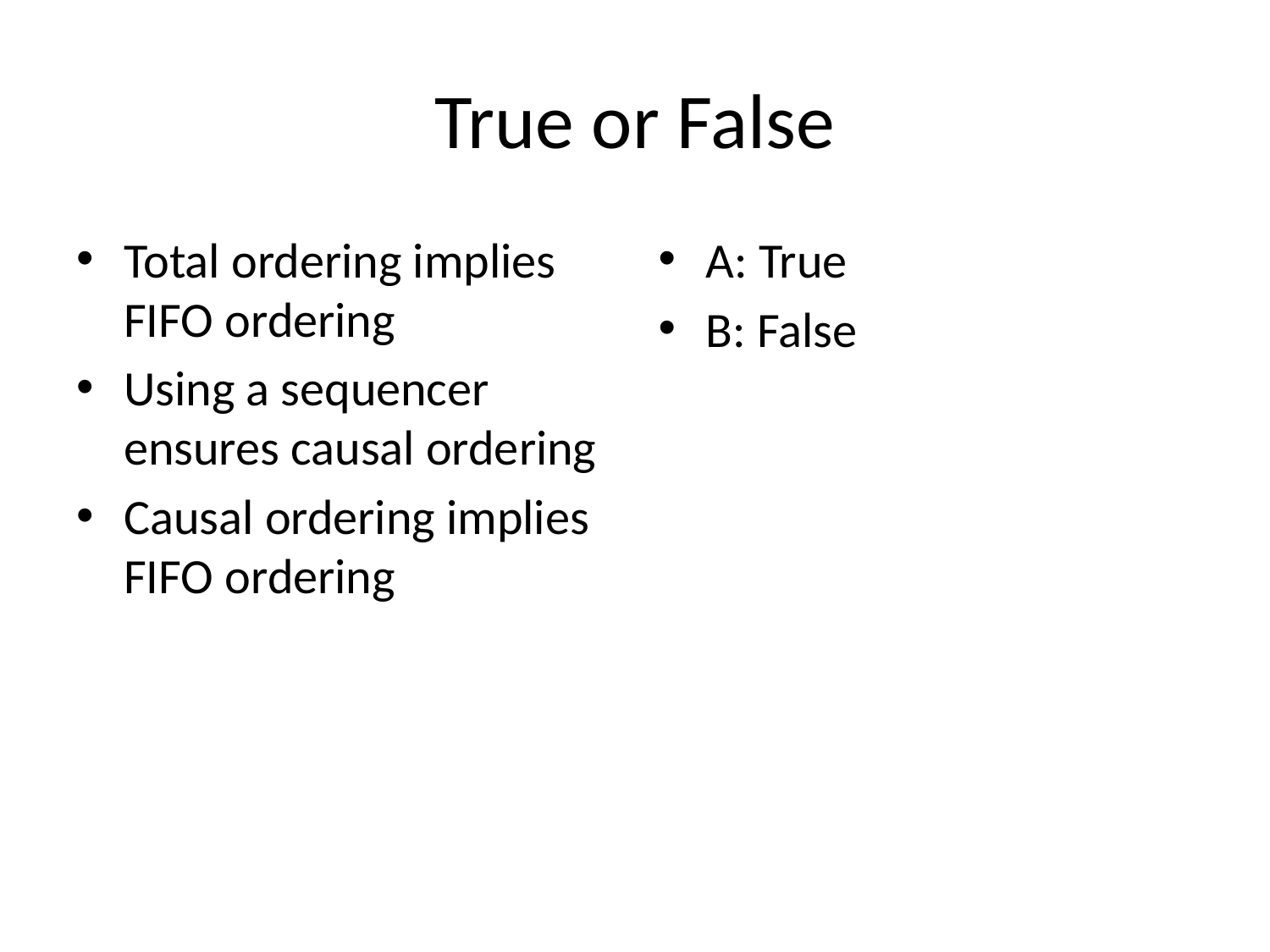

# True or False
Total ordering implies FIFO ordering
Using a sequencer ensures causal ordering
Causal ordering implies FIFO ordering
A: True
B: False